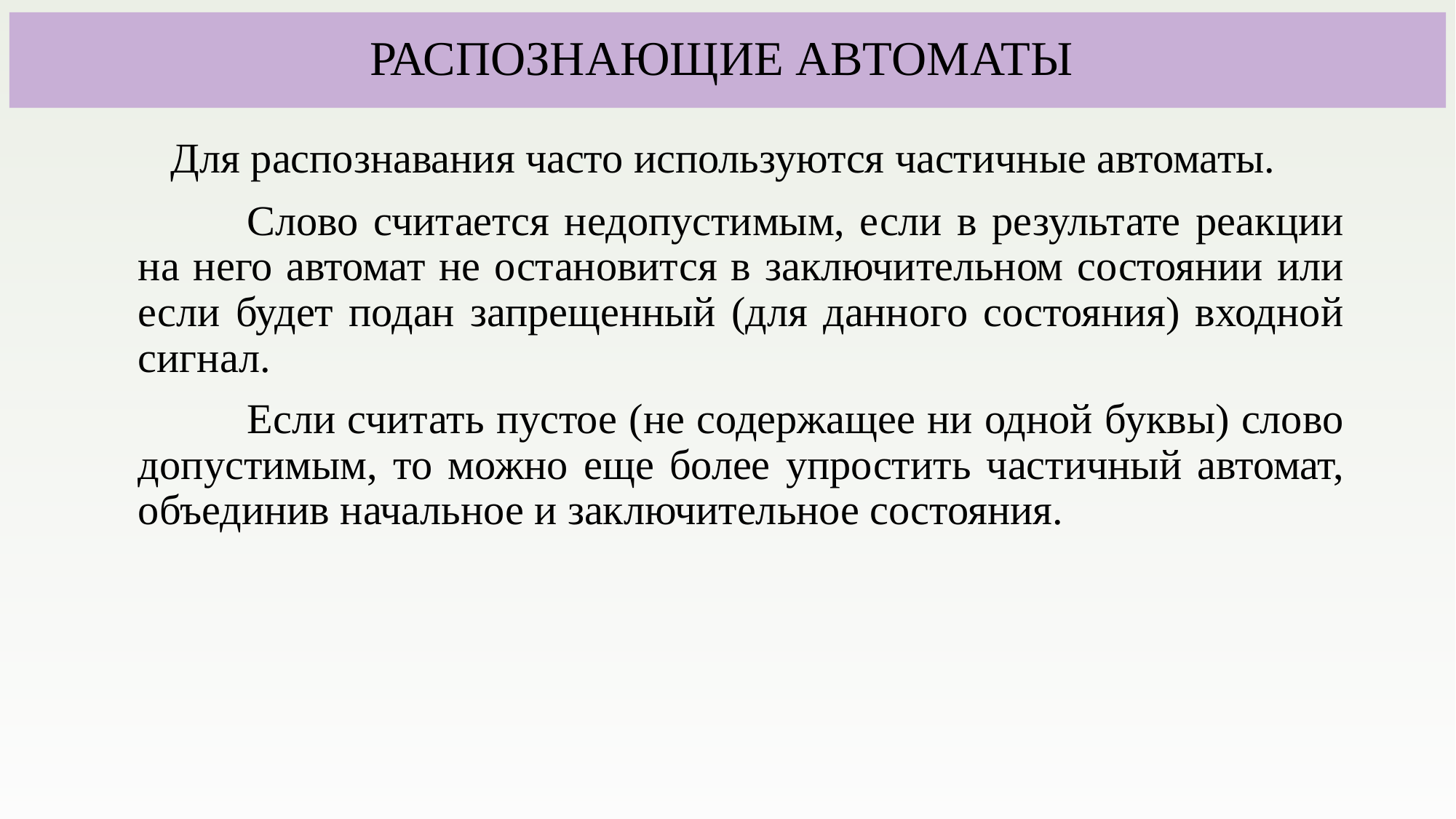

# РАСПОЗНАЮЩИЕ АВТОМАТЫ

   Для распознавания часто используются частичные автоматы.
	Слово считается недопустимым, если в результате реакции на него автомат не остановится в заключительном состоянии или если будет подан запрещенный (для данного состояния) входной сигнал.
	Если считать пустое (не содержащее ни одной буквы) слово допустимым, то можно еще более упростить частичный автомат, объединив начальное и заключительное состояния.